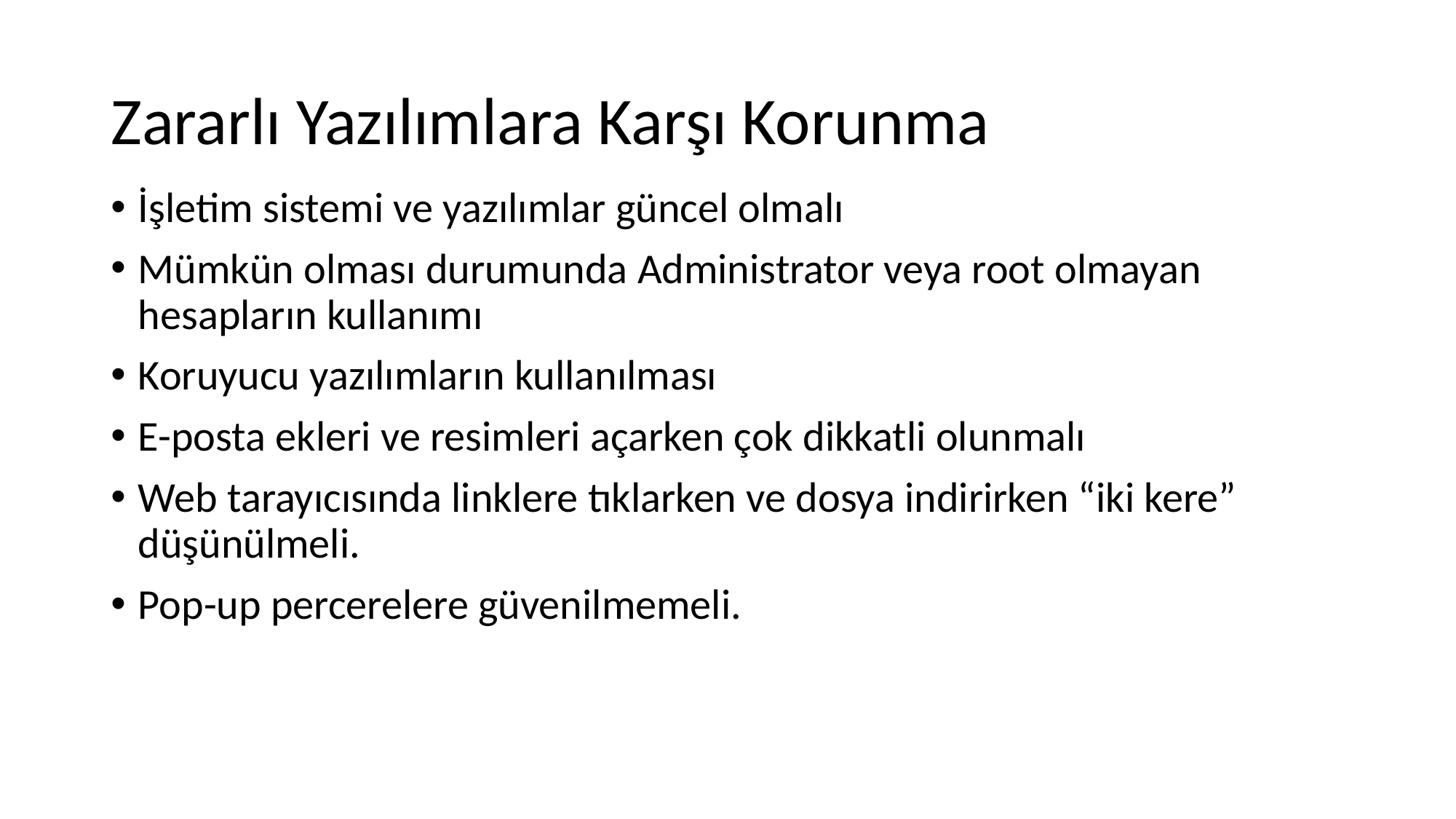

# Zararlı Yazılımlara Karşı Korunma
İşletim sistemi ve yazılımlar güncel olmalı
Mümkün olması durumunda Administrator veya root olmayan hesapların kullanımı
Koruyucu yazılımların kullanılması
E-posta ekleri ve resimleri açarken çok dikkatli olunmalı
Web tarayıcısında linklere tıklarken ve dosya indirirken “iki kere” düşünülmeli.
Pop-up percerelere güvenilmemeli.